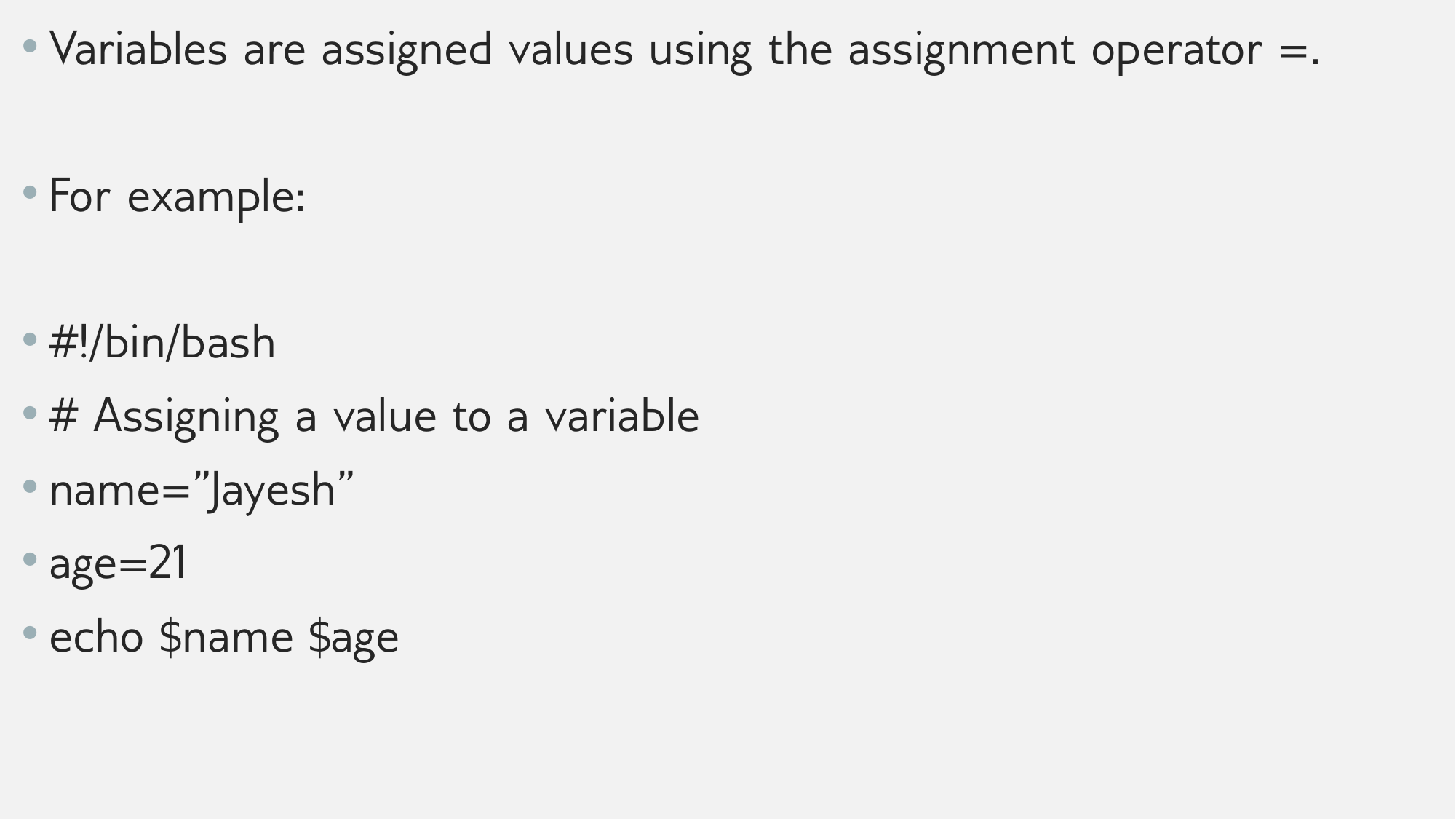

Variables are assigned values using the assignment operator =.

For example:

#!/bin/bash
# Assigning a value to a variable
name=”Jayesh”
age=21
echo $name $age